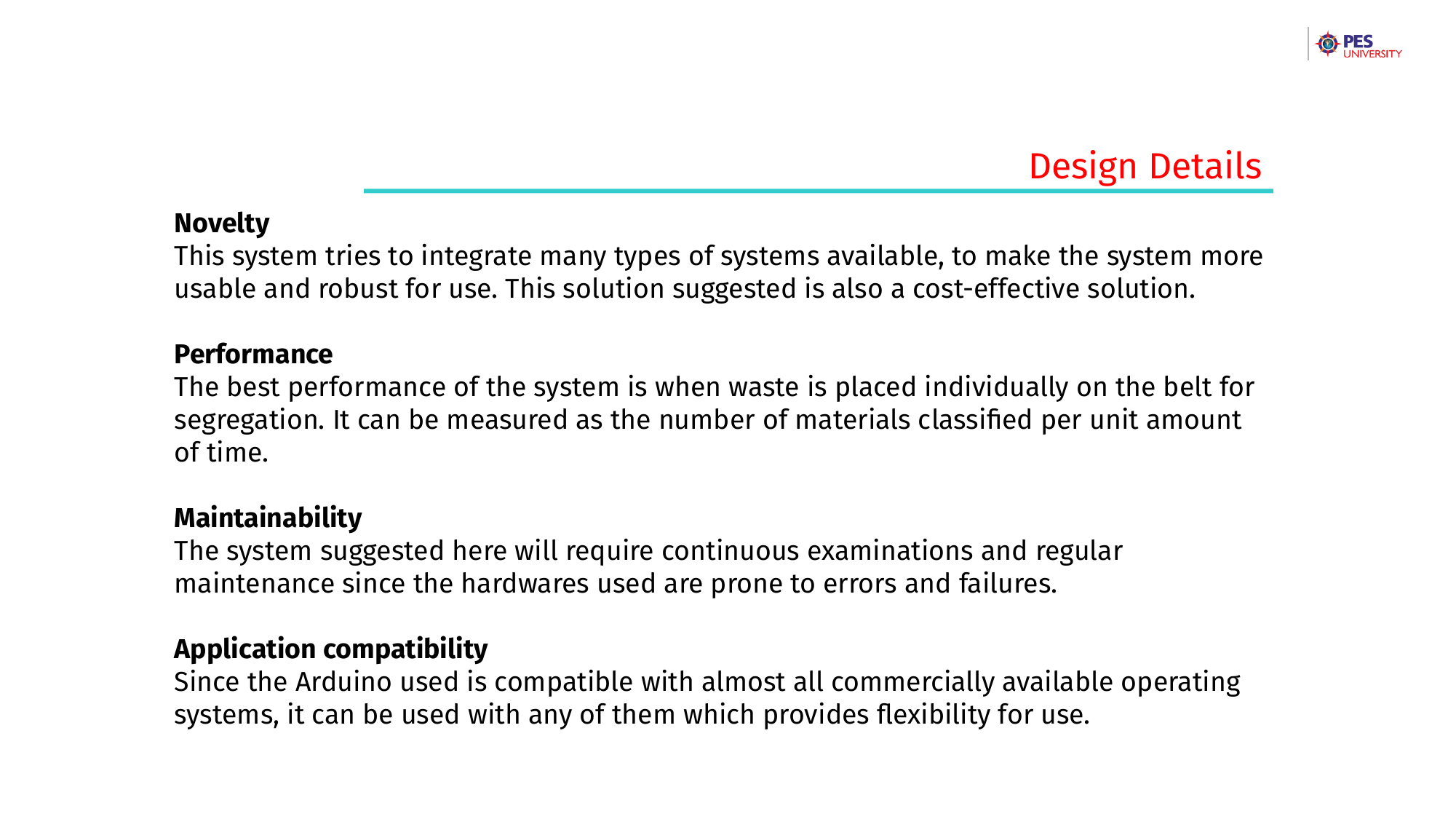

Design Details

Novelty
This system tries to integrate many types of systems available, to make the system more usable and robust for use. This solution suggested is also a cost-effective solution.

Performance
The best performance of the system is when waste is placed individually on the belt for segregation. It can be measured as the number of materials classified per unit amount of time.

Maintainability
The system suggested here will require continuous examinations and regular maintenance since the hardwares used are prone to errors and failures.

Application compatibility
Since the Arduino used is compatible with almost all commercially available operating systems, it can be used with any of them which provides flexibility for use.